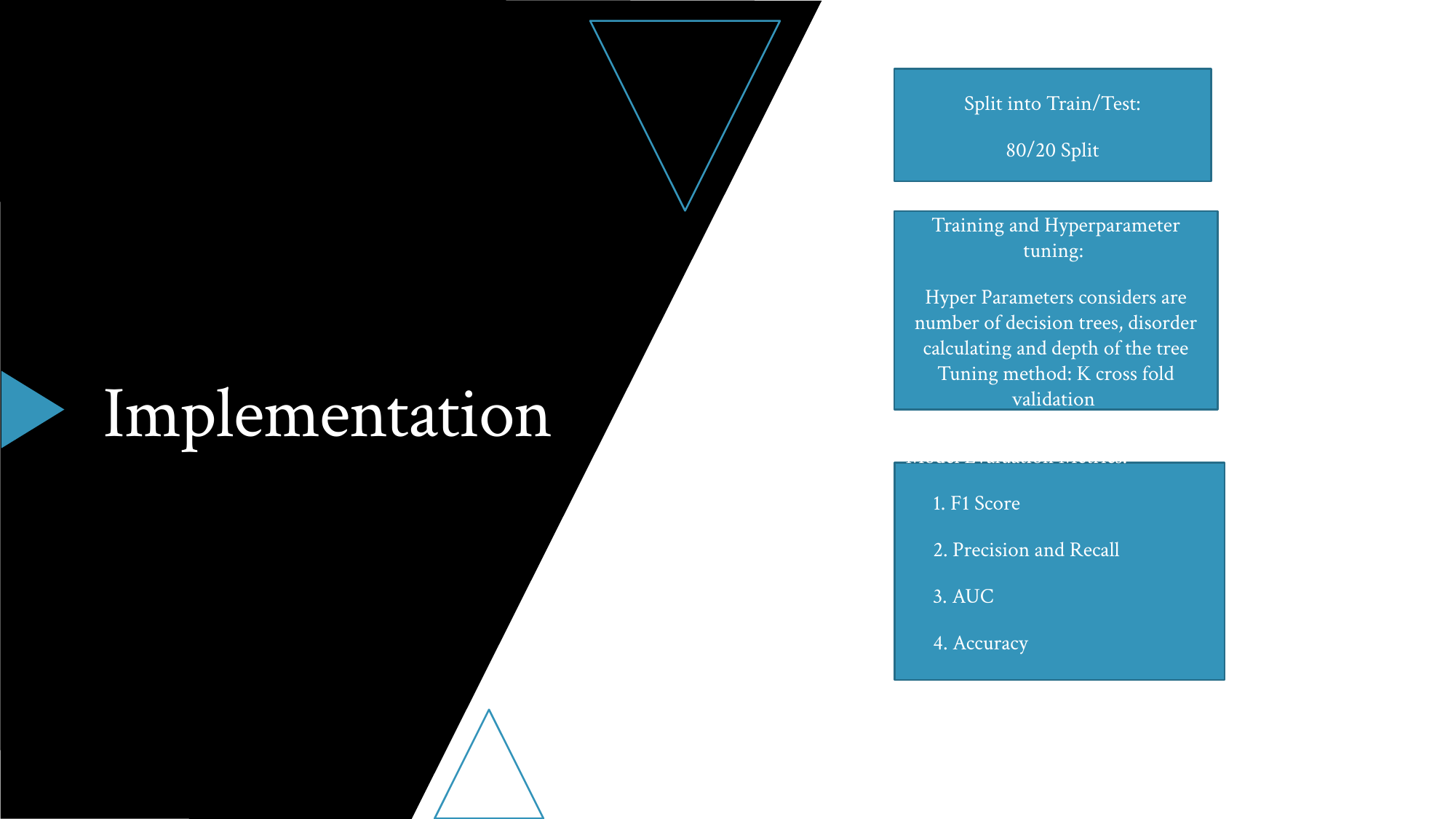

Split into Train/Test:
80/20 Split
Training and Hyperparameter tuning:
Hyper Parameters considers are number of decision trees, disorder calculating and depth of the tree Tuning method: K cross fold validation
# Implementation
Model Evaluation Metrics:
1. F1 Score
2. Precision and Recall
3. AUC
4. Accuracy